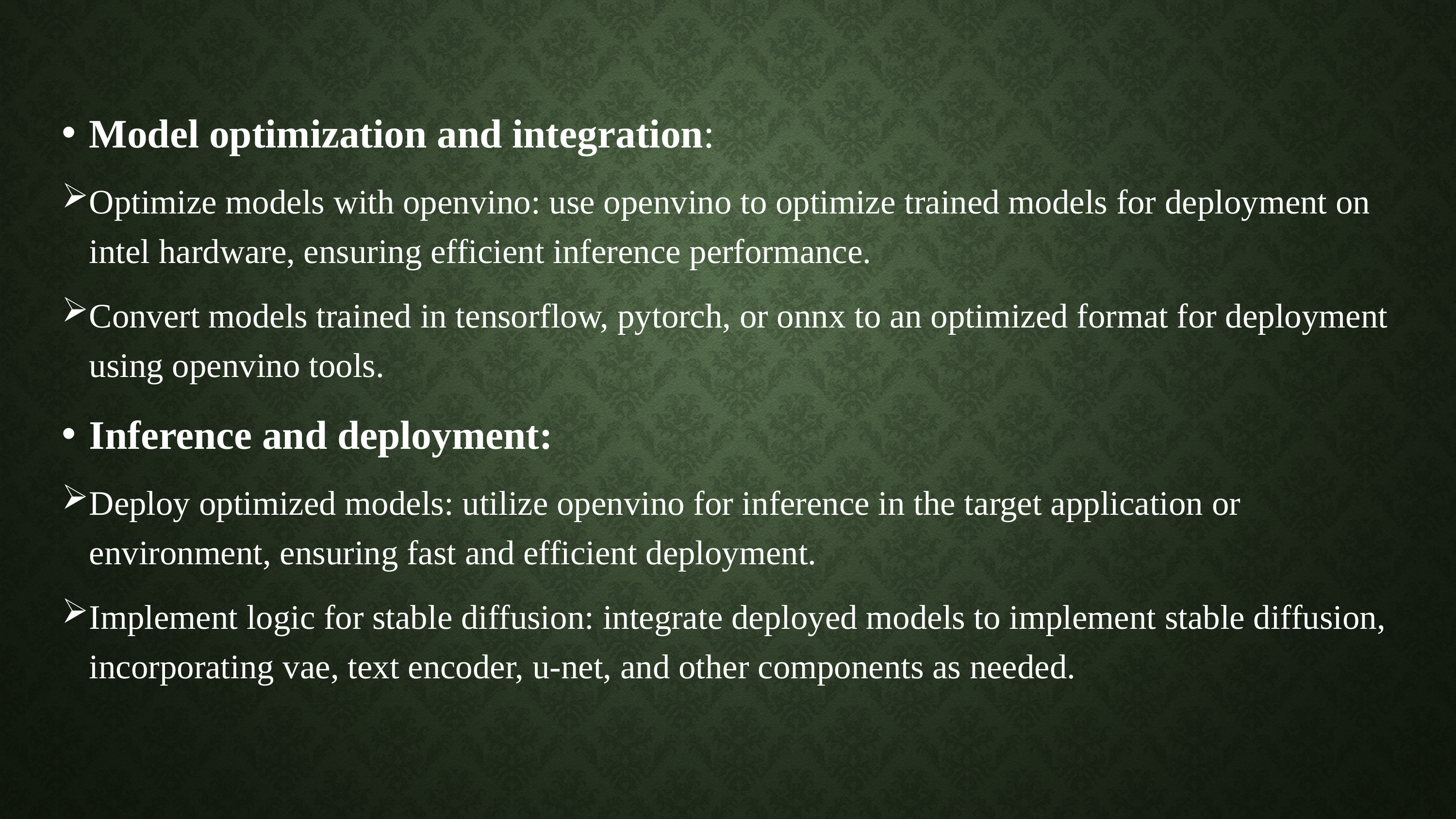

Model optimization and integration:
Optimize models with openvino: use openvino to optimize trained models for deployment on intel hardware, ensuring efficient inference performance.
Convert models trained in tensorflow, pytorch, or onnx to an optimized format for deployment using openvino tools.
Inference and deployment:
Deploy optimized models: utilize openvino for inference in the target application or environment, ensuring fast and efficient deployment.
Implement logic for stable diffusion: integrate deployed models to implement stable diffusion, incorporating vae, text encoder, u-net, and other components as needed.